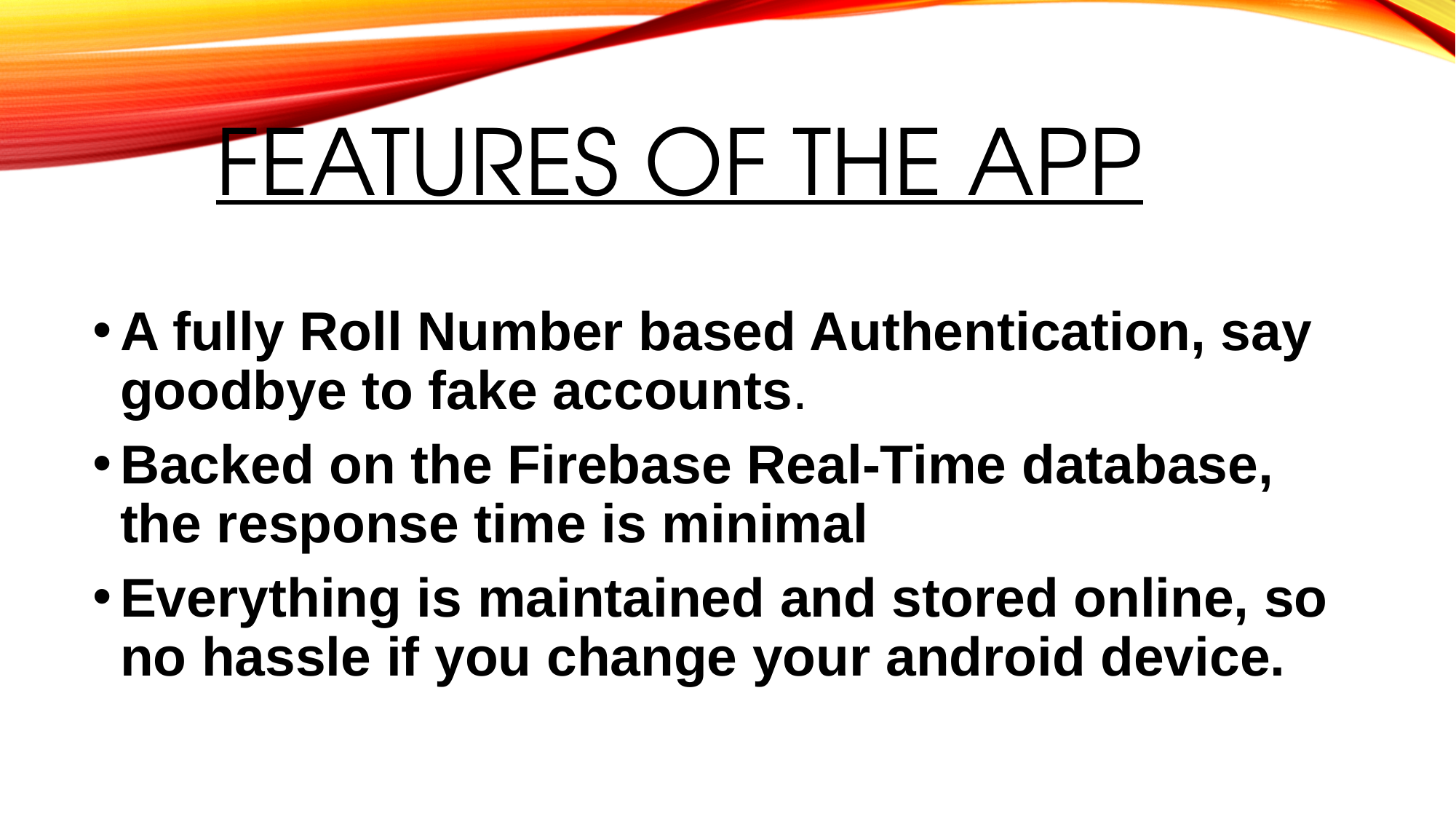

# Features of the app
A fully Roll Number based Authentication, say goodbye to fake accounts.
Backed on the Firebase Real-Time database, the response time is minimal
Everything is maintained and stored online, so no hassle if you change your android device.